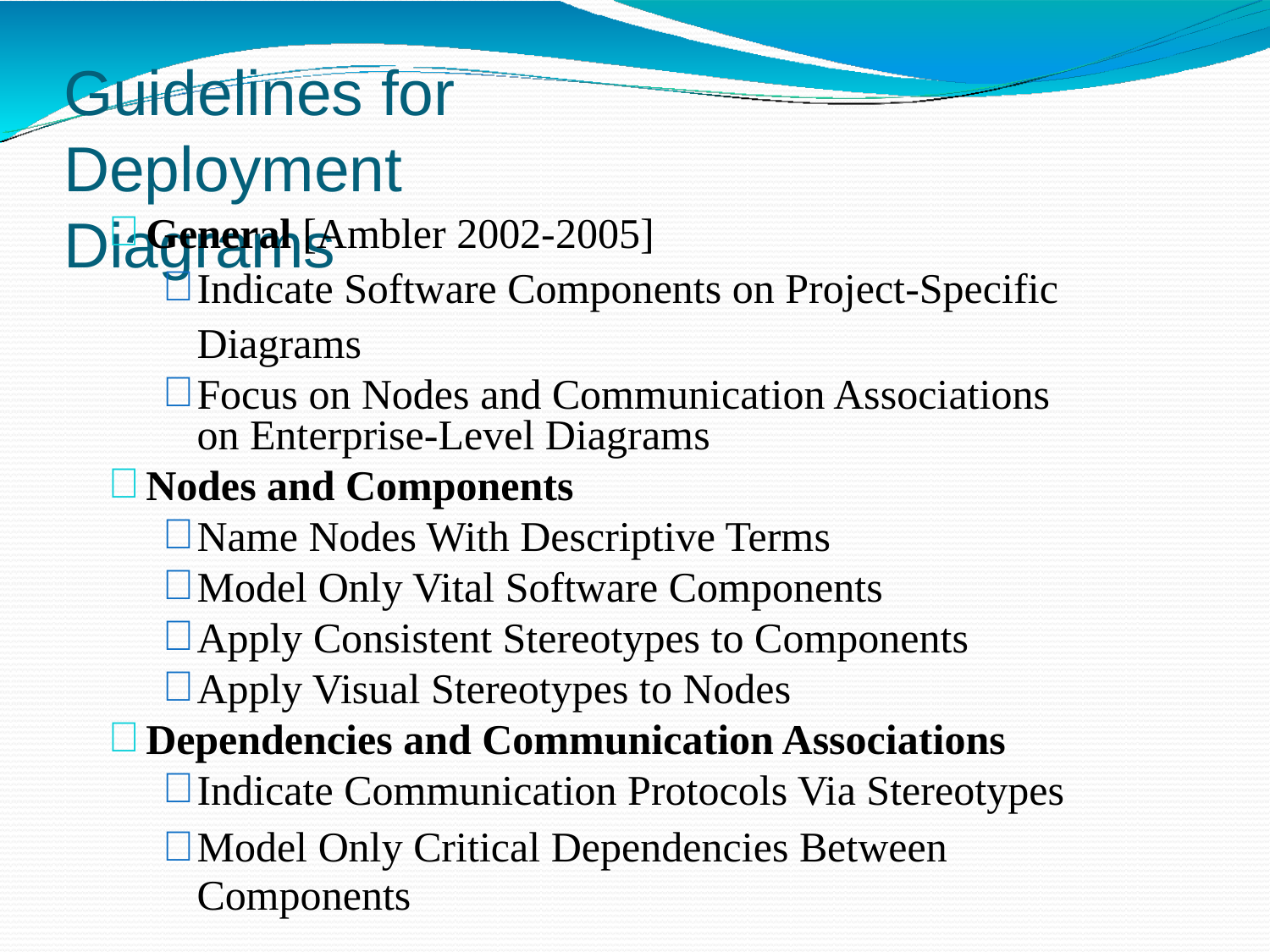

# Guidelines for Deployment Diagrams
General [Ambler 2002-2005]
Indicate Software Components on Project-Specific
Diagrams
Focus on Nodes and Communication Associations  on Enterprise-Level Diagrams
Nodes and Components
Name Nodes With Descriptive Terms
Model Only Vital Software Components
Apply Consistent Stereotypes to Components
Apply Visual Stereotypes to Nodes
Dependencies and Communication Associations
Indicate Communication Protocols Via Stereotypes
Model Only Critical Dependencies Between  Components